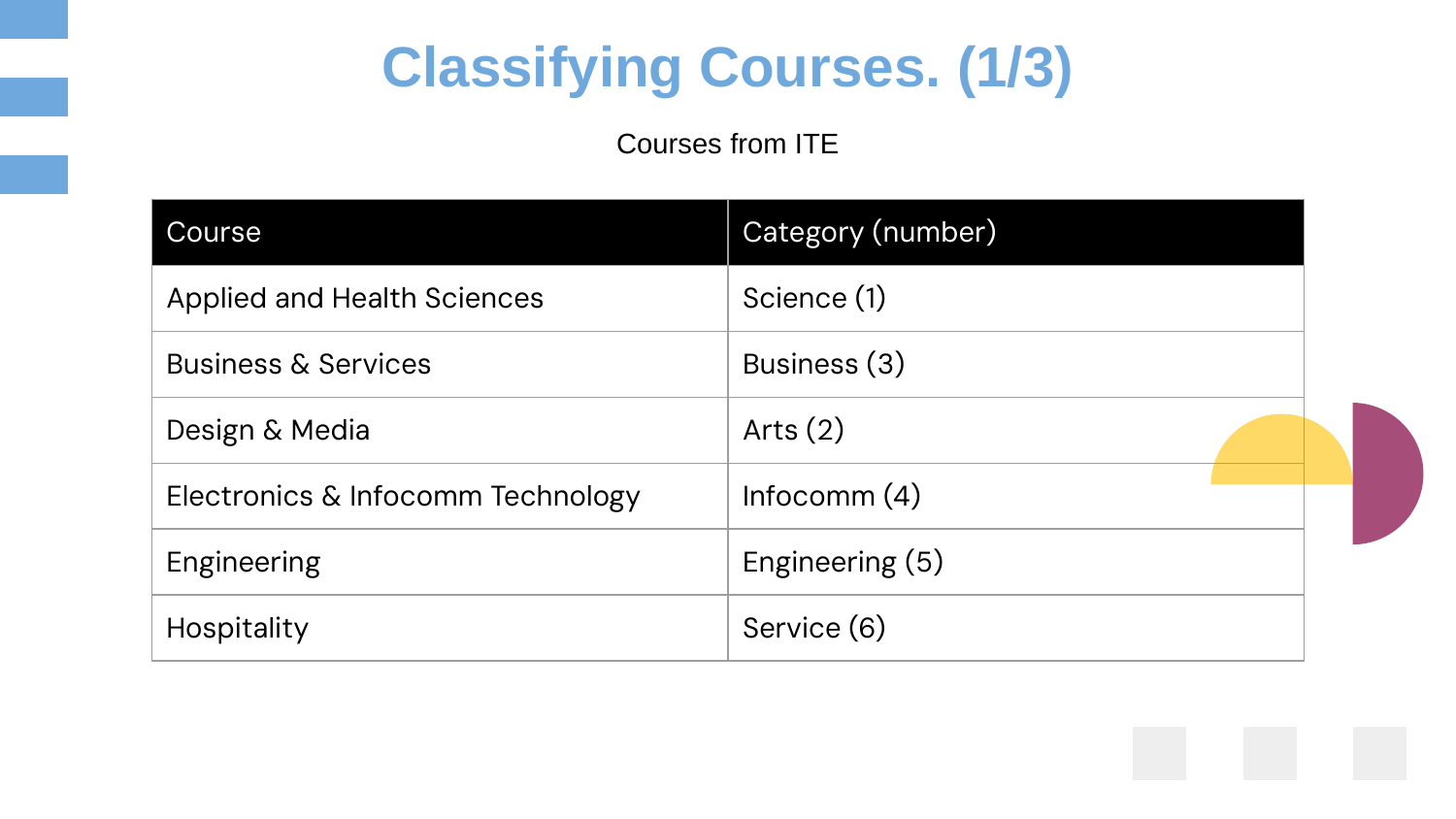

# Classifying Courses. (1/3)
Courses from ITE
| Course | Category (number) |
| --- | --- |
| Applied and Health Sciences | Science (1) |
| Business & Services | Business (3) |
| Design & Media | Arts (2) |
| Electronics & Infocomm Technology | Infocomm (4) |
| Engineering | Engineering (5) |
| Hospitality | Service (6) |